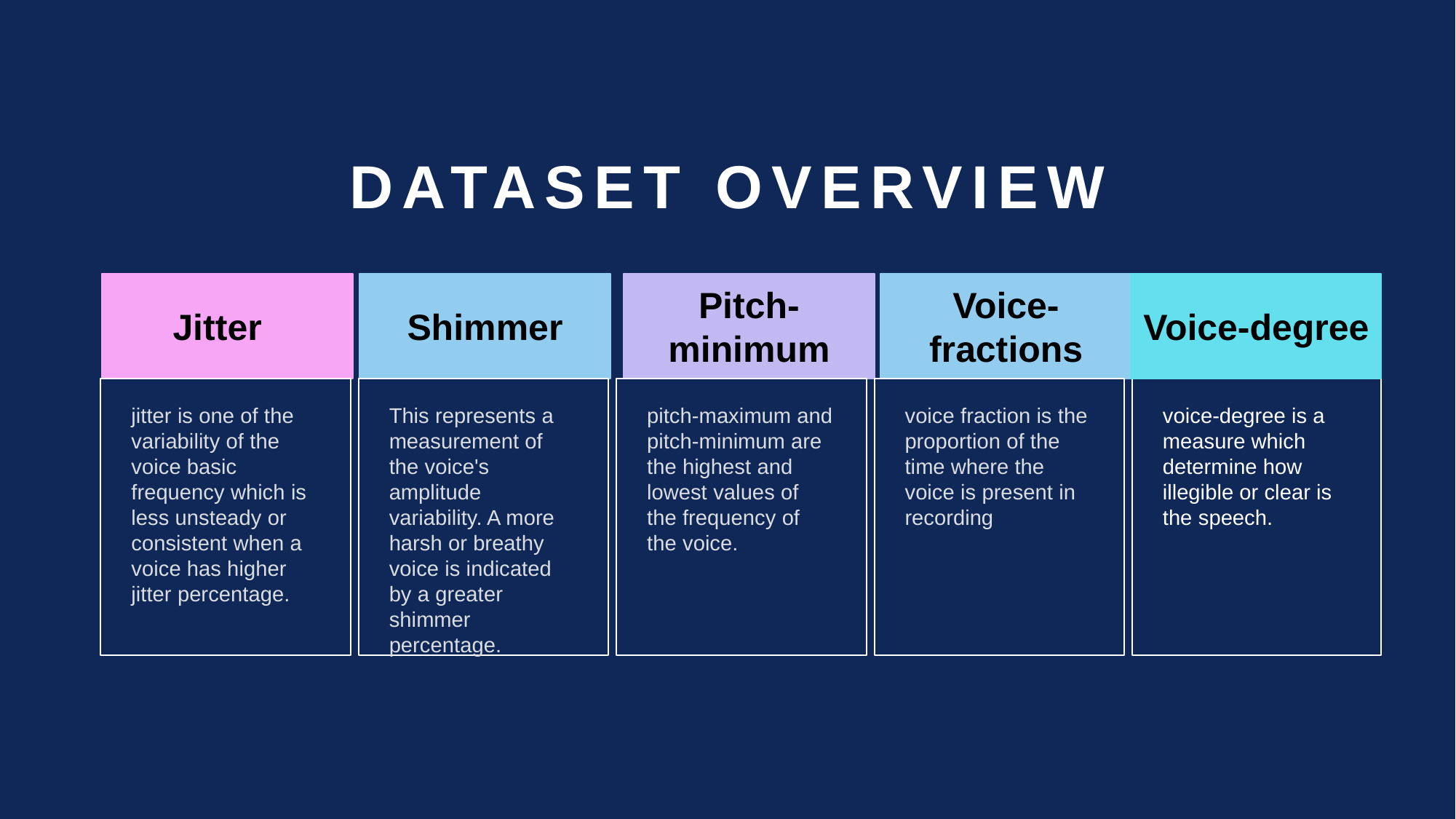

# Dataset overview
Shimmer
Pitch-minimum
Voice-fractions
Jitter
Voice-degree
jitter is one of the variability of the voice basic frequency which is less unsteady or consistent when a voice has higher jitter percentage.
This represents a measurement of the voice's amplitude variability. A more harsh or breathy voice is indicated by a greater shimmer percentage.
pitch-maximum and pitch-minimum are the highest and lowest values of the frequency of the voice.
voice fraction is the proportion of the time where the voice is present in recording
voice-degree is a measure which determine how illegible or clear is the speech.